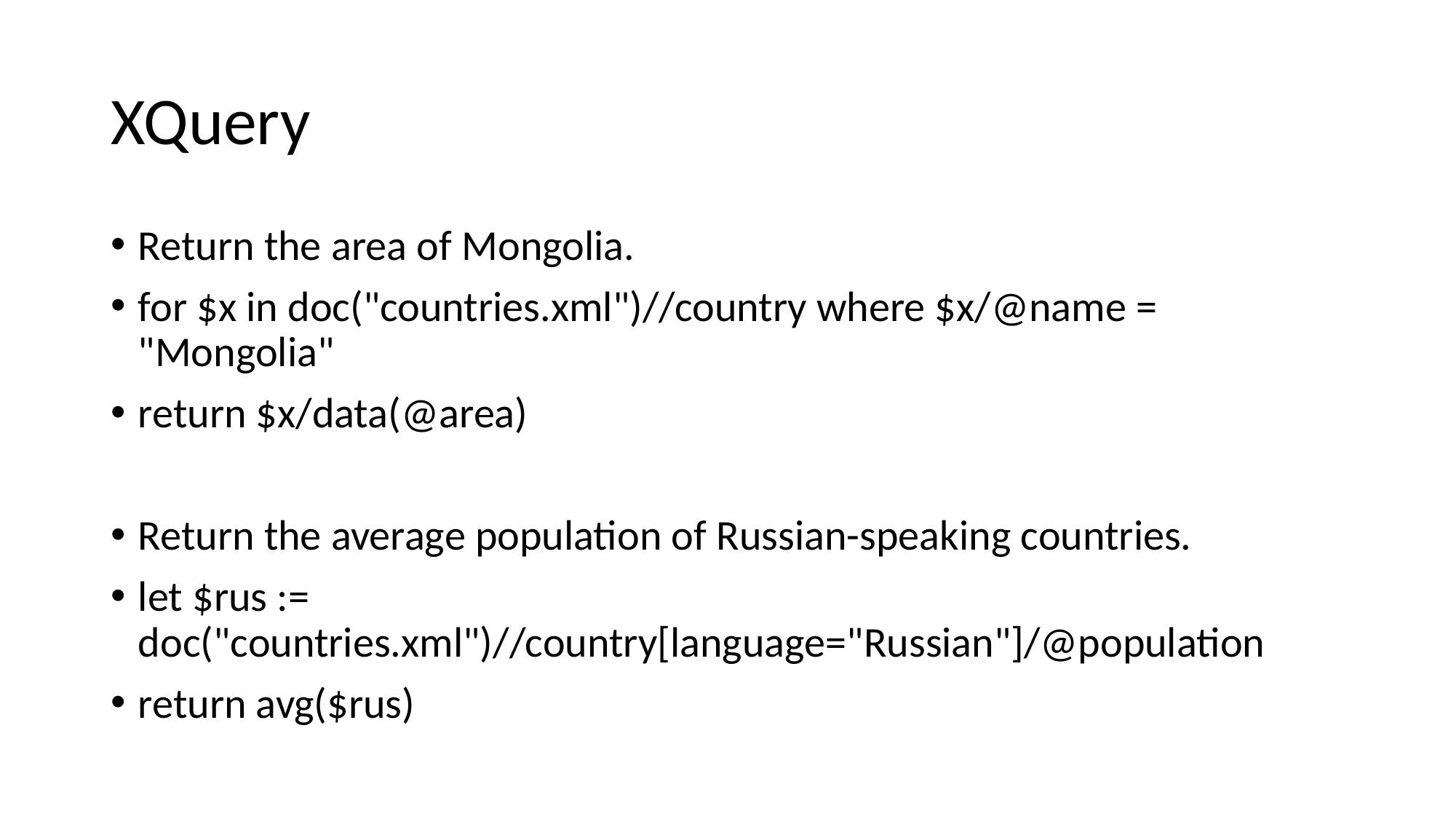

# XQuery
Return the area of Mongolia.
for $x in doc("countries.xml")//country where $x/@name = "Mongolia"
return $x/data(@area)

Return the average population of Russian-speaking countries.
let $rus := doc("countries.xml")//country[language="Russian"]/@population
return avg($rus)